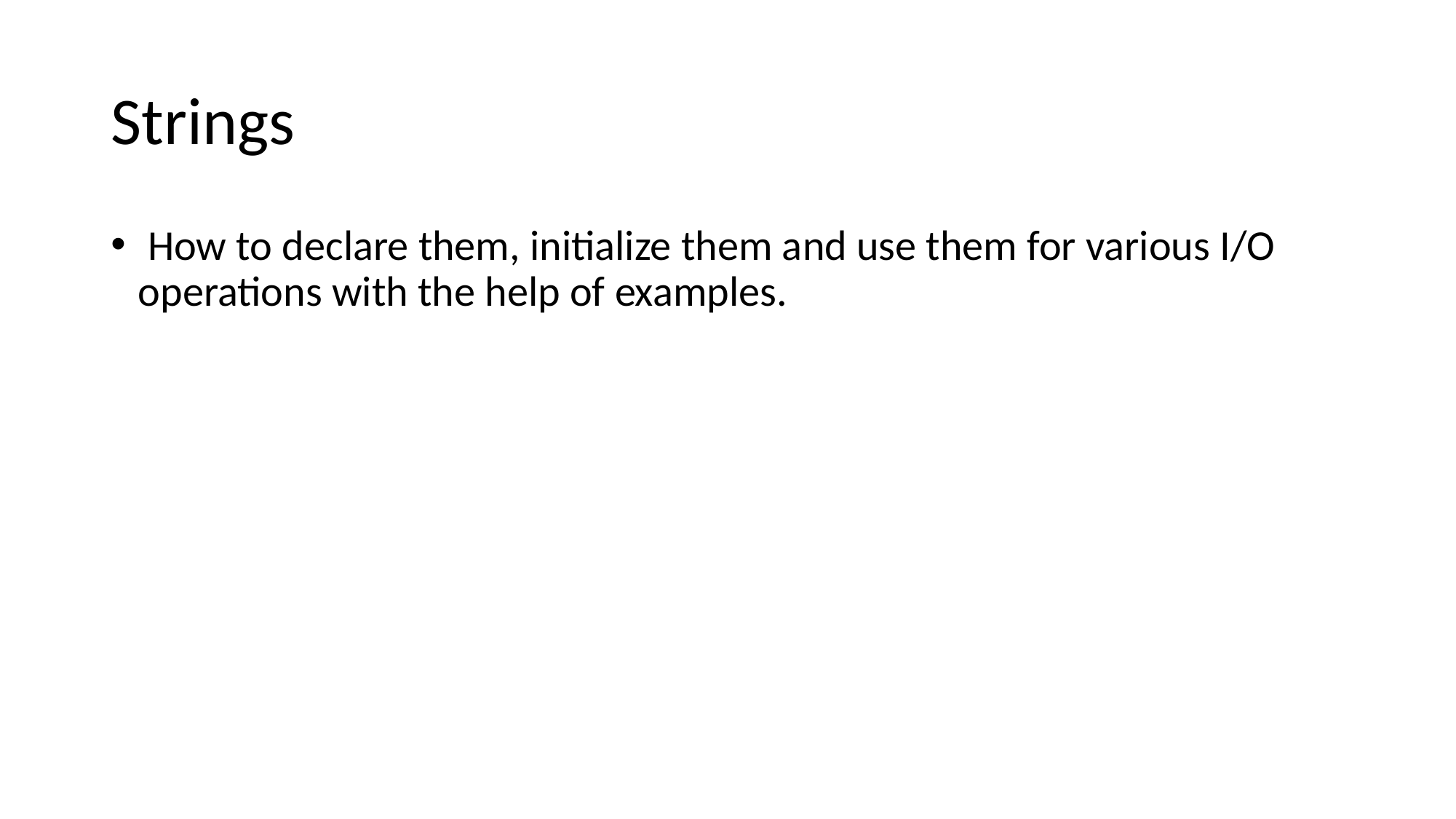

# Strings
 How to declare them, initialize them and use them for various I/O operations with the help of examples.